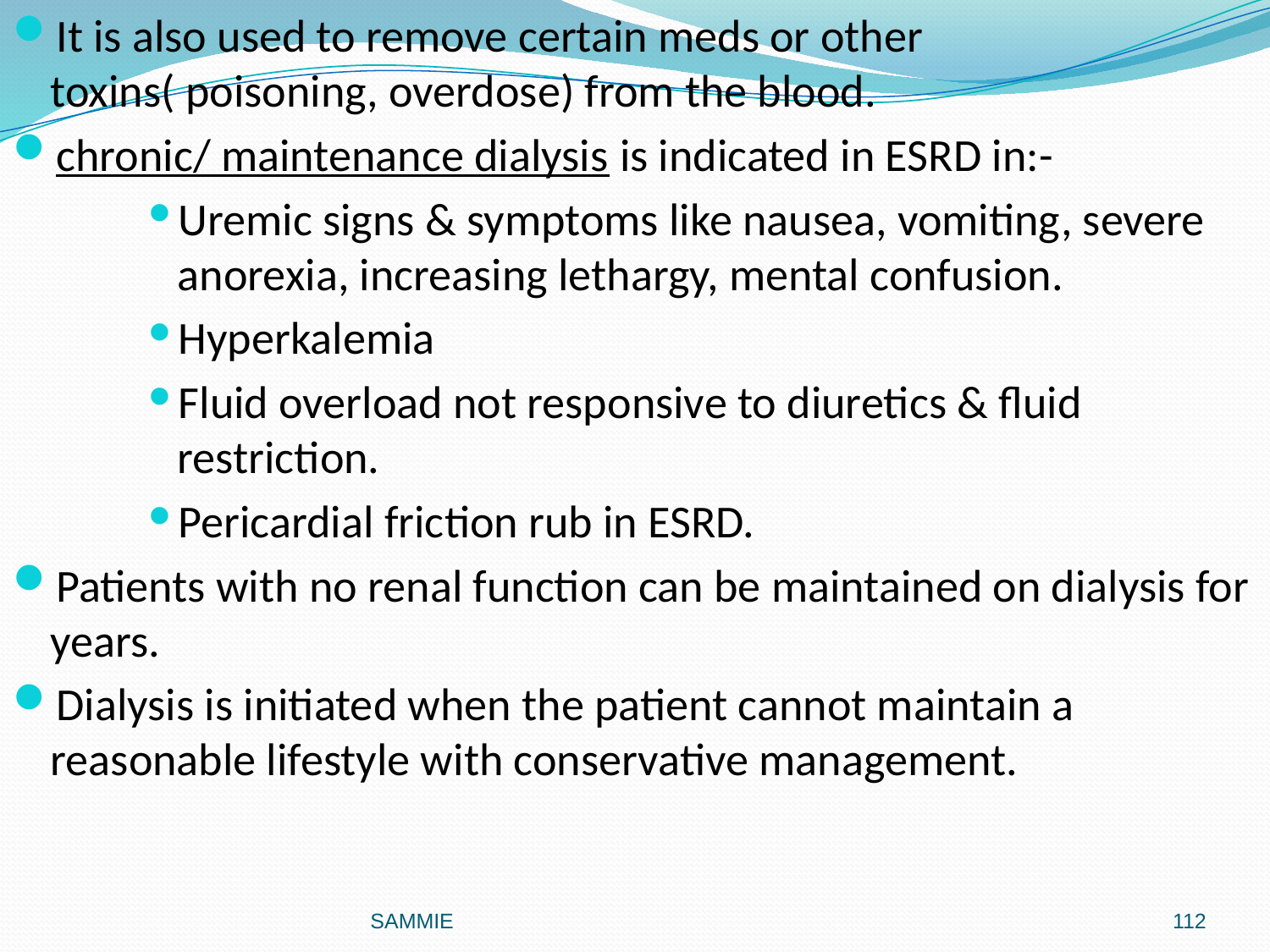

It is also used to remove certain meds or other toxins( poisoning, overdose) from the blood.
chronic/ maintenance dialysis is indicated in ESRD in:-
Uremic signs & symptoms like nausea, vomiting, severe anorexia, increasing lethargy, mental confusion.
Hyperkalemia
Fluid overload not responsive to diuretics & fluid restriction.
Pericardial friction rub in ESRD.
Patients with no renal function can be maintained on dialysis for years.
Dialysis is initiated when the patient cannot maintain a reasonable lifestyle with conservative management.
#
SAMMIE
112